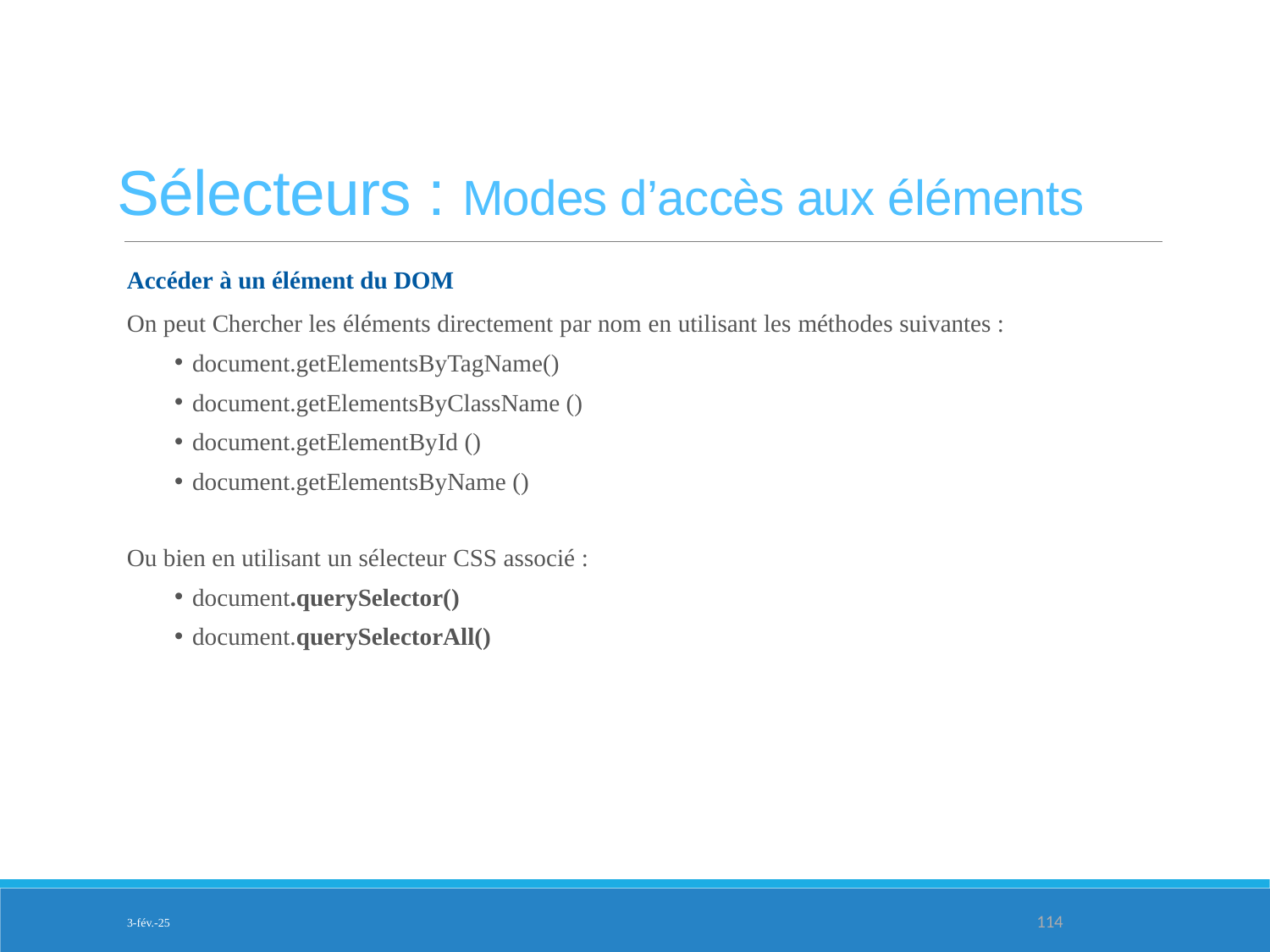

Sélecteurs : Modes d’accès aux éléments
Accéder à un élément du DOM
On peut Chercher les éléments directement par nom en utilisant les méthodes suivantes :
document.getElementsByTagName()
document.getElementsByClassName ()
document.getElementById ()
document.getElementsByName ()

Ou bien en utilisant un sélecteur CSS associé :
document.querySelector()
document.querySelectorAll()
PARTIE 3
3-fév.-25
114